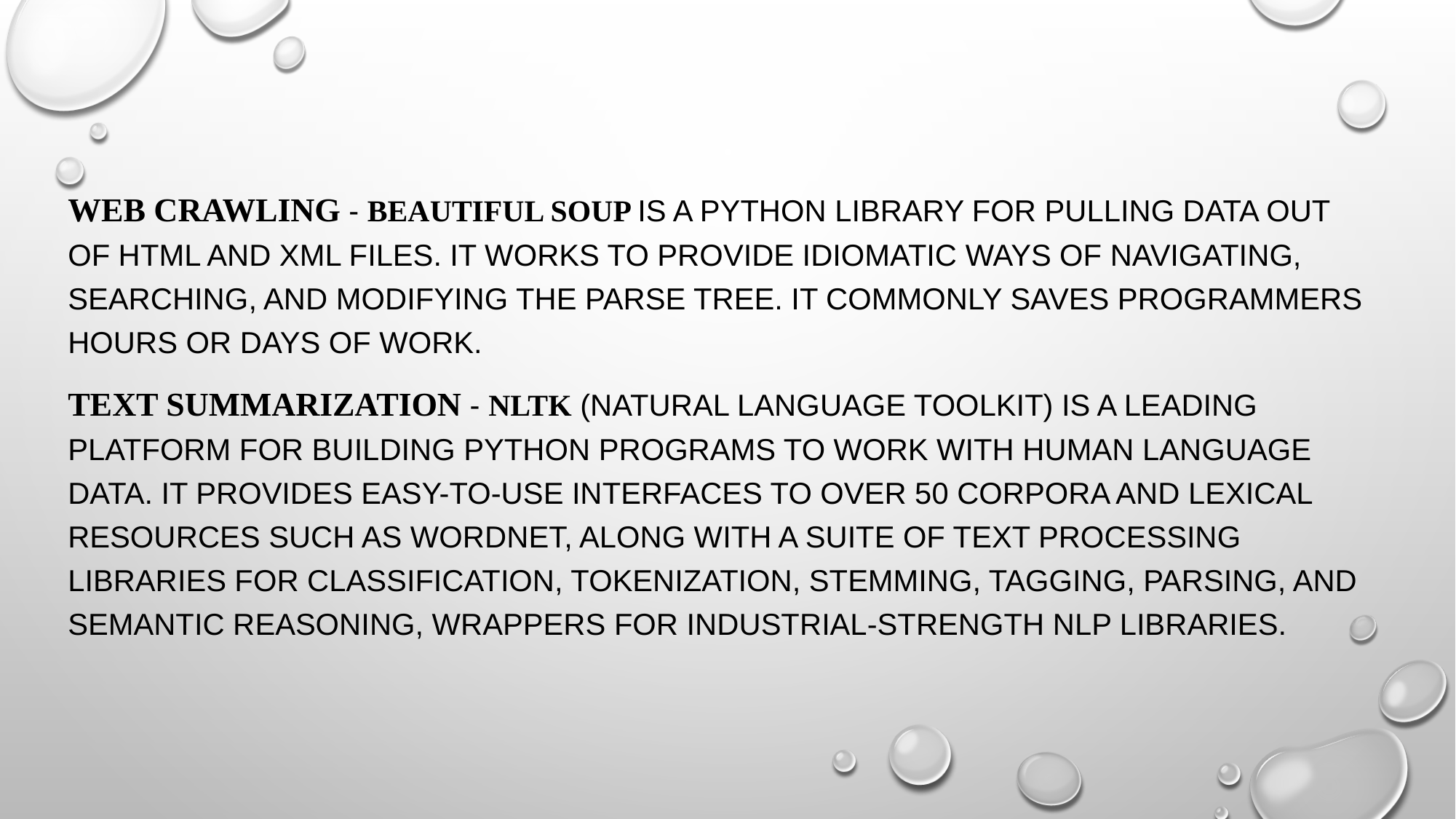

Web crawling - Beautiful Soup is a Python library for pulling data out of HTML and XML files. It works to provide idiomatic ways of navigating, searching, and modifying the parse tree. It commonly saves programmers hours or days of work.
Text summarization - Nltk (Natural Language Toolkit) is a leading platform for building Python programs to work with human language data. It provides easy-to-use interfaces to over 50 corpora and lexical resources such as WordNet, along with a suite of text processing libraries for classification, tokenization, stemming, tagging, parsing, and semantic reasoning, wrappers for industrial-strength NLP libraries.